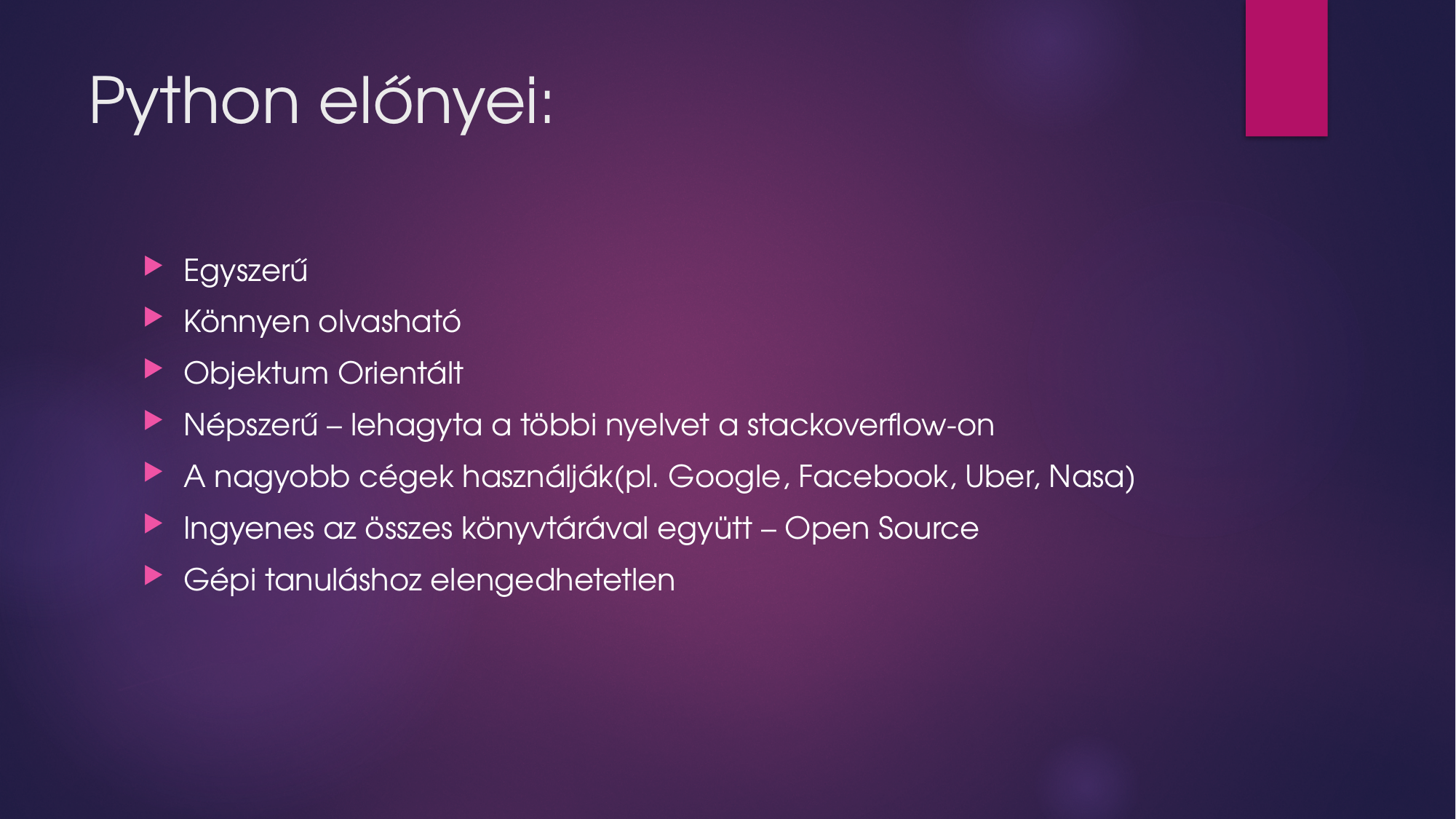

# Python előnyei:
Egyszerű
Könnyen olvasható
Objektum Orientált
Népszerű – lehagyta a többi nyelvet a stackoverflow-on
A nagyobb cégek használják(pl. Google, Facebook, Uber, Nasa)
Ingyenes az összes könyvtárával együtt – Open Source
Gépi tanuláshoz elengedhetetlen